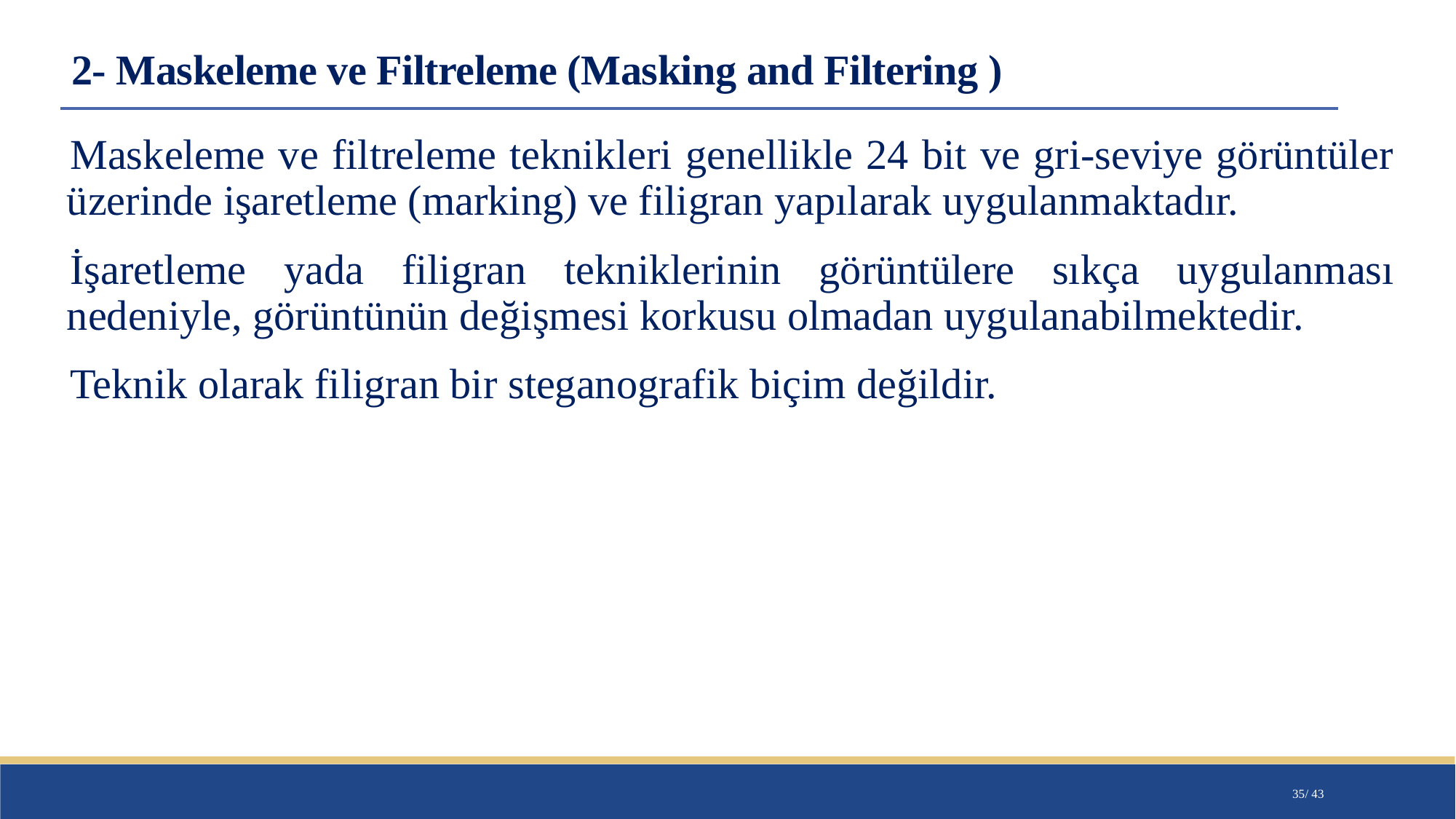

# 2- Maskeleme ve Filtreleme (Masking and Filtering )
Maskeleme ve filtreleme teknikleri genellikle 24 bit ve gri-seviye görüntüler üzerinde işaretleme (marking) ve filigran yapılarak uygulanmaktadır.
İşaretleme yada filigran tekniklerinin görüntülere sıkça uygulanması nedeniyle, görüntünün değişmesi korkusu olmadan uygulanabilmektedir.
Teknik olarak filigran bir steganografik biçim değildir.

35/ 43